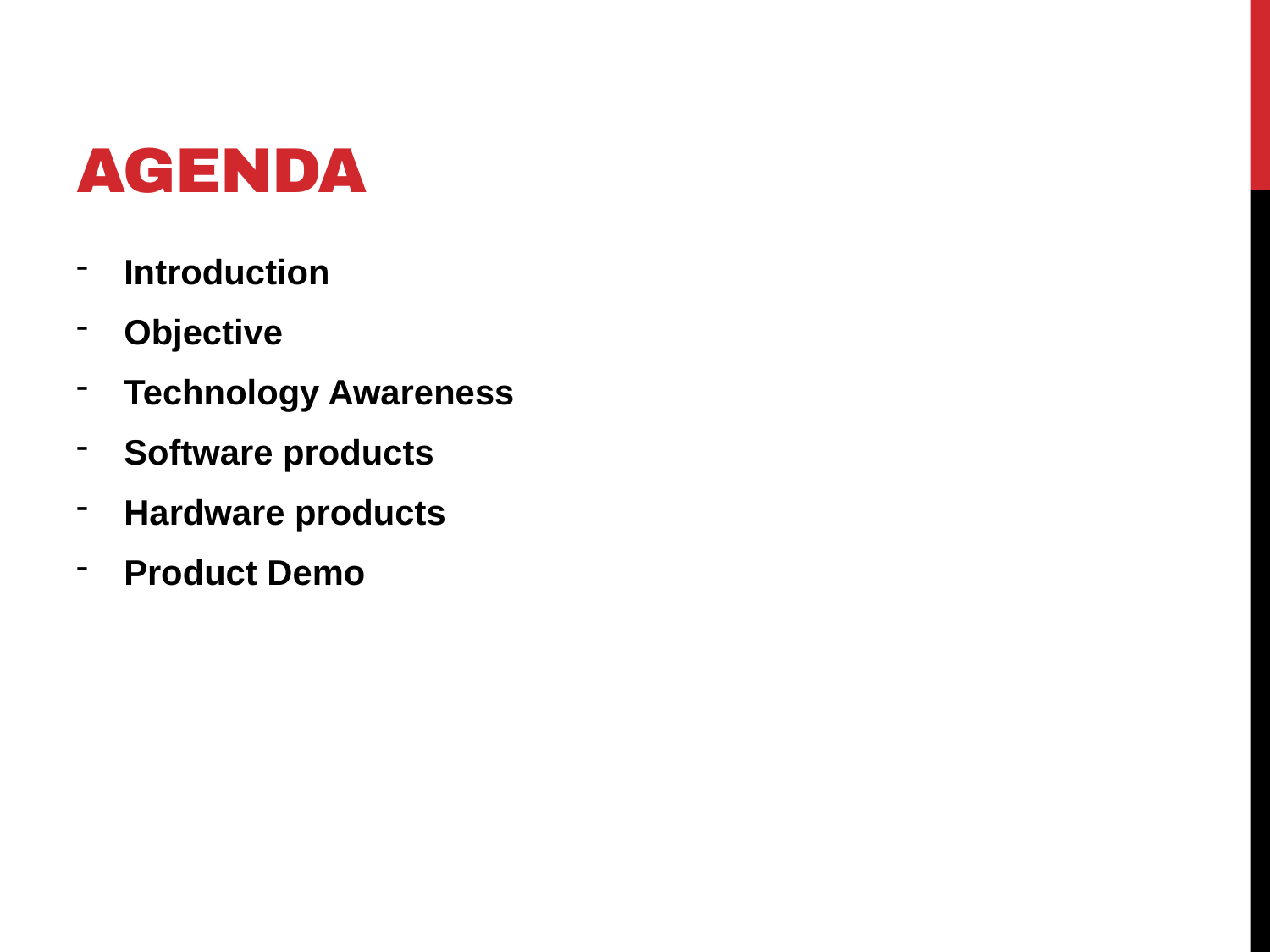

# Agenda
Introduction
Objective
Technology Awareness
Software products
Hardware products
Product Demo